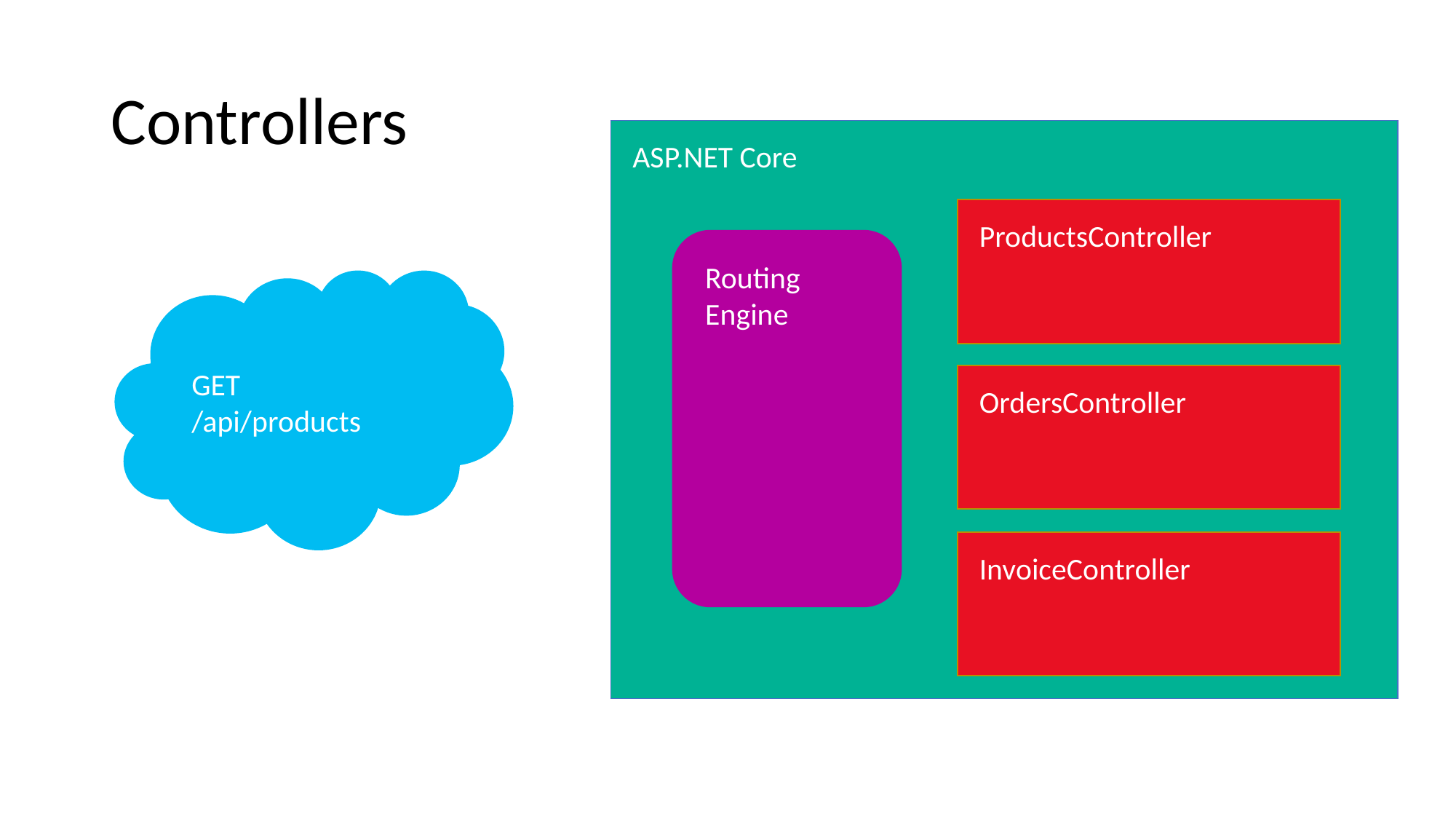

# Controllers
ASP.NET Core
ProductsController

Routing Engine

GET /api/products
OrdersController
InvoiceController